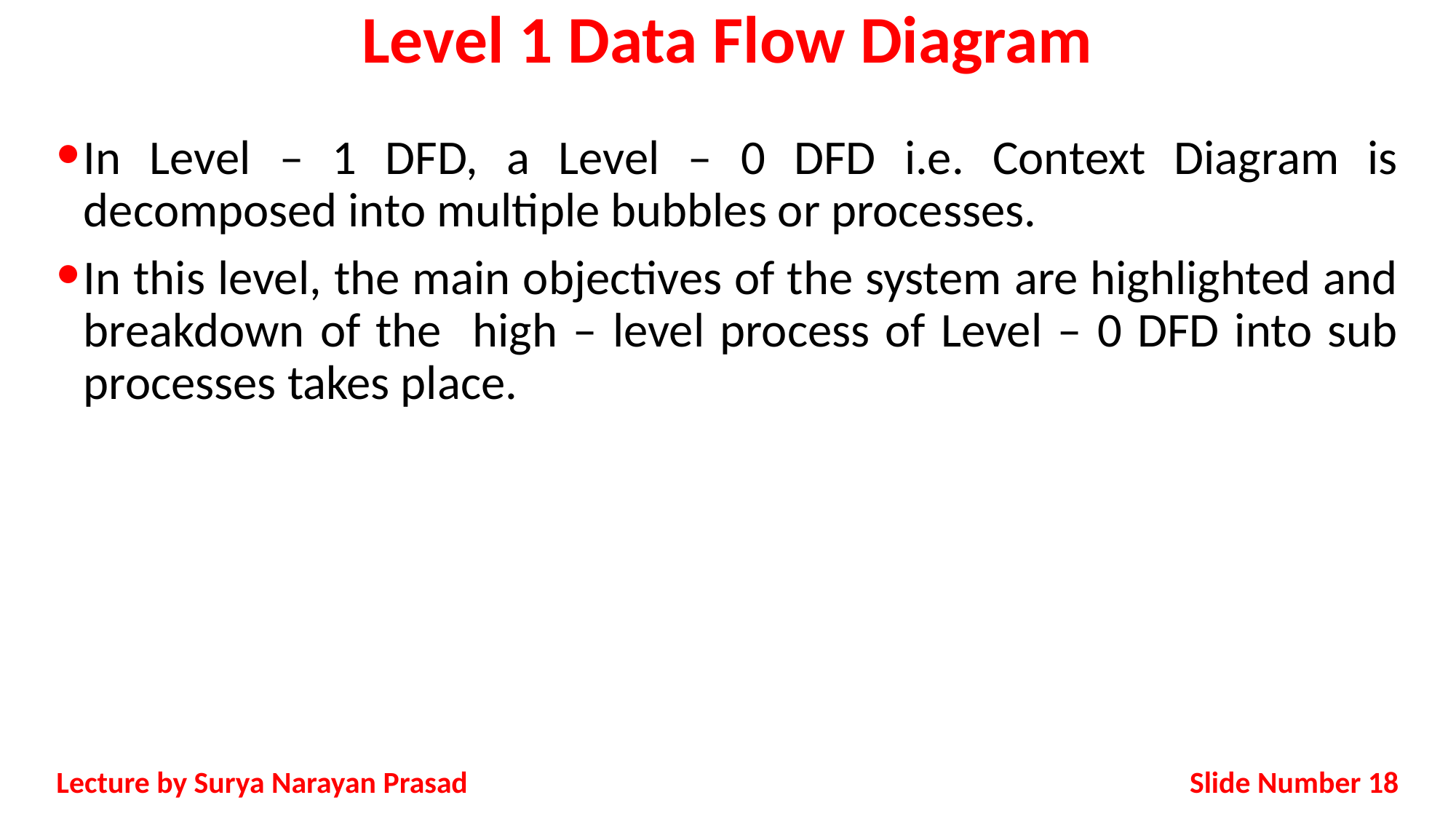

# Level 1 Data Flow Diagram
In Level – 1 DFD, a Level – 0 DFD i.e. Context Diagram is decomposed into multiple bubbles or processes.
In this level, the main objectives of the system are highlighted and breakdown of the  high – level process of Level – 0 DFD into sub processes takes place.

Slide Number 18
Lecture by Surya Narayan Prasad